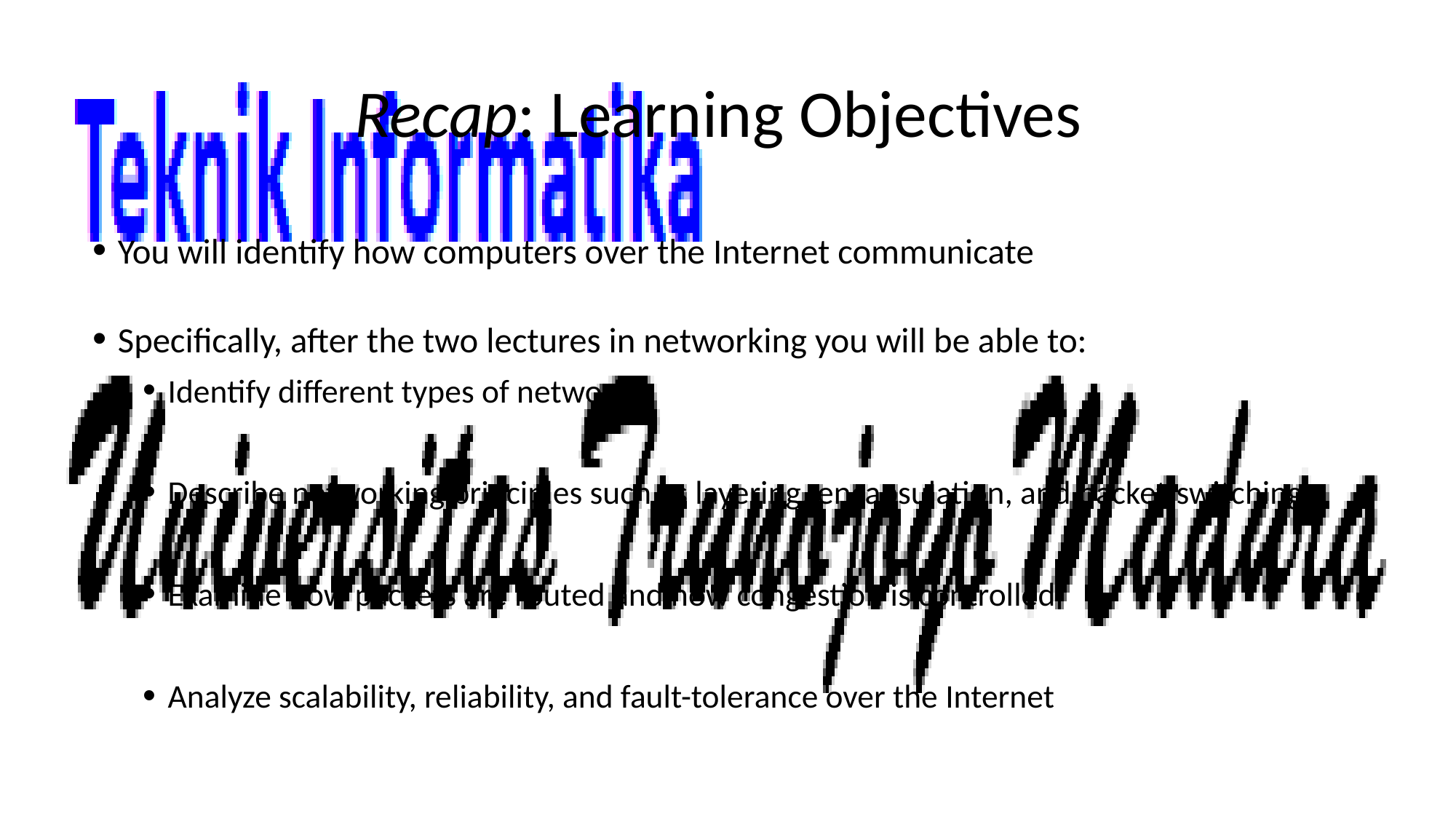

# Recap: Learning Objectives
You will identify how computers over the Internet communicate

Specifically, after the two lectures in networking you will be able to:
Identify different types of networks

Describe networking principles such as layering, encapsulation, and packet-switching

Examine how packets are routed and how congestion is controlled

Analyze scalability, reliability, and fault-tolerance over the Internet